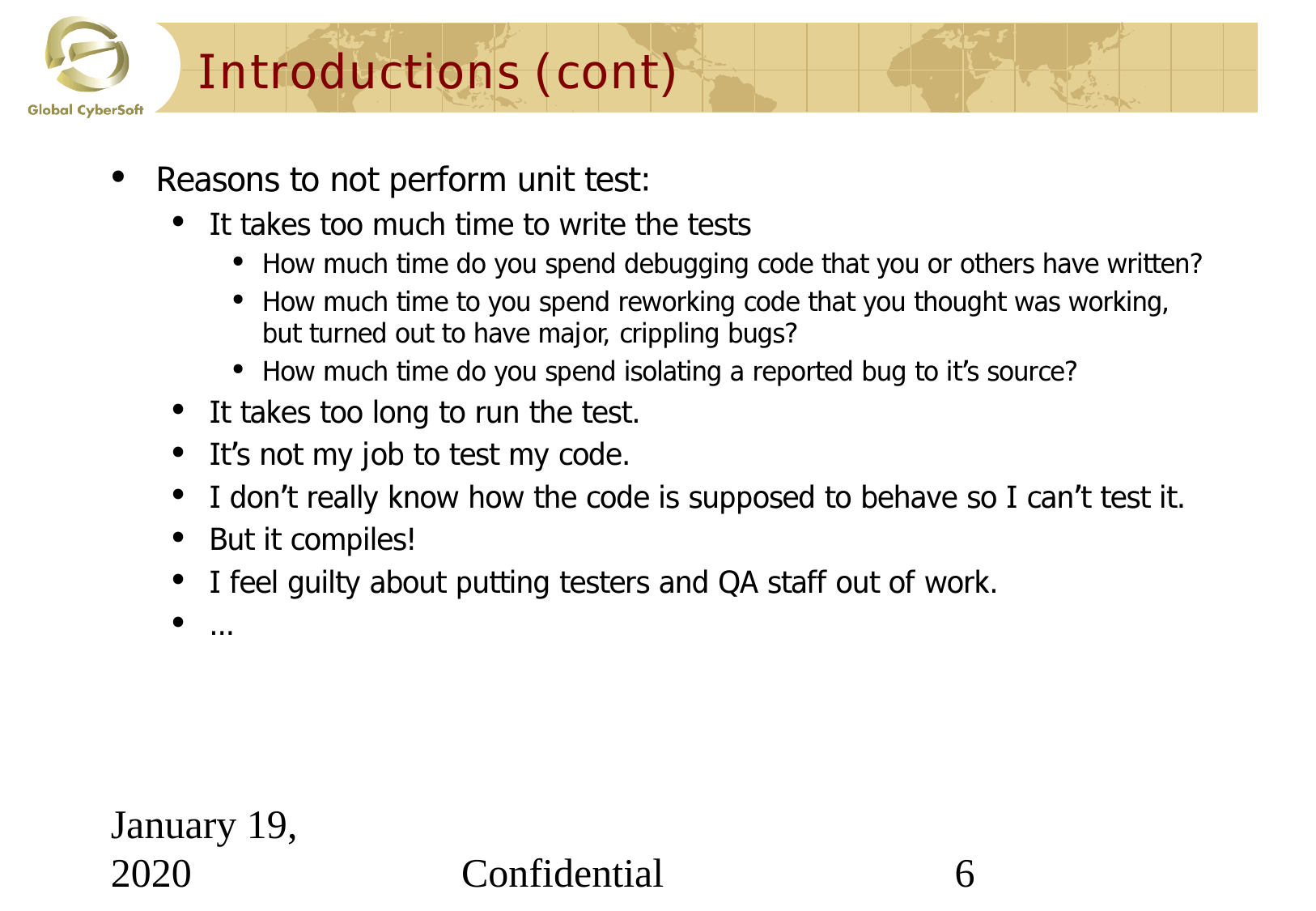

# Introductions (cont)
Reasons to not perform unit test:
It takes too much time to write the tests
How much time do you spend debugging code that you or others have written?
How much time to you spend reworking code that you thought was working, but turned out to have major, crippling bugs?
How much time do you spend isolating a reported bug to it’s source?
It takes too long to run the test.
It’s not my job to test my code.
I don’t really know how the code is supposed to behave so I can’t test it.
But it compiles!
I feel guilty about putting testers and QA staff out of work.
…
January 19, 2020
Confidential
6